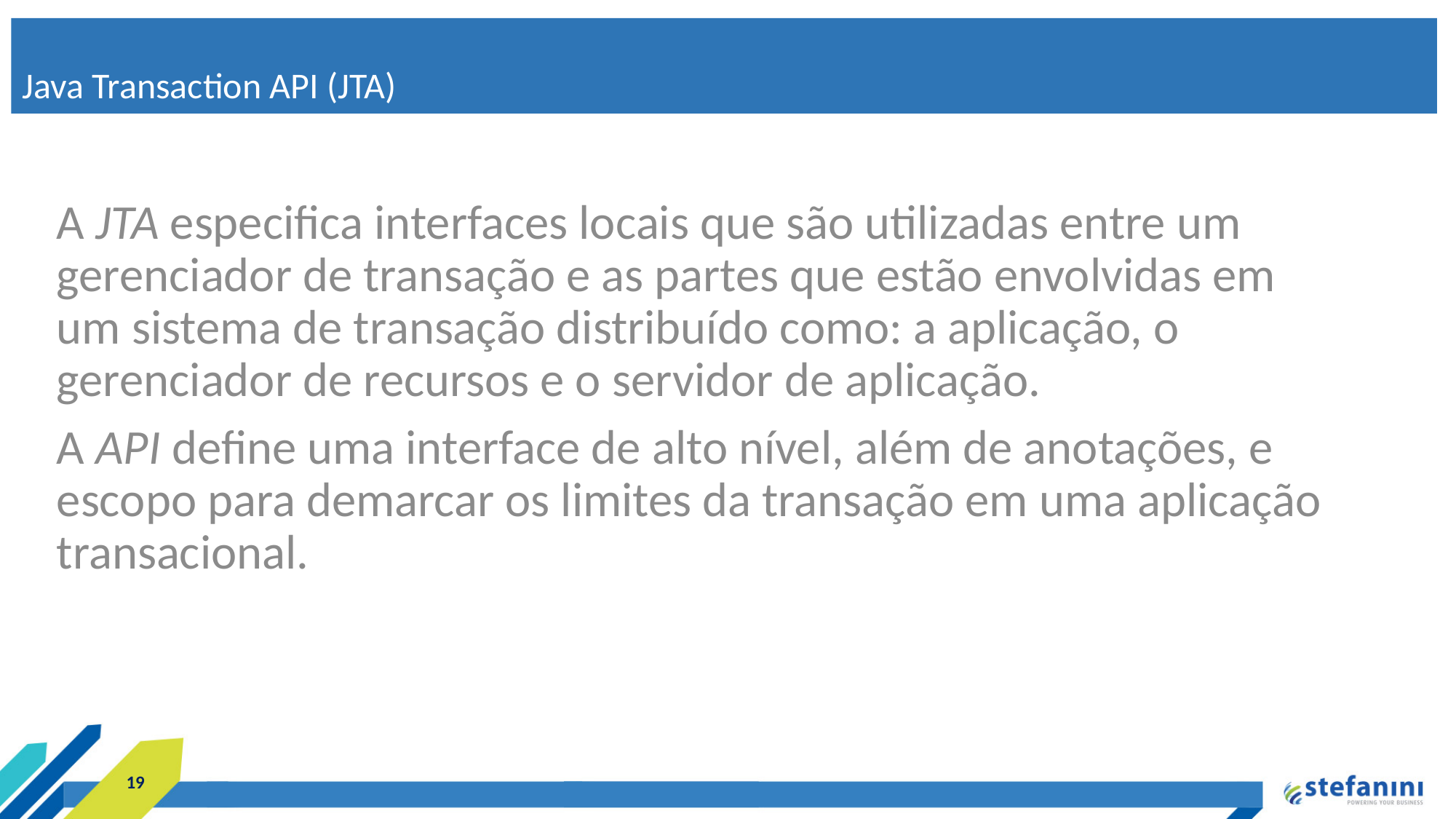

Java Transaction API (JTA)

A JTA especifica interfaces locais que são utilizadas entre um gerenciador de transação e as partes que estão envolvidas em um sistema de transação distribuído como: a aplicação, o gerenciador de recursos e o servidor de aplicação.
A API define uma interface de alto nível, além de anotações, e escopo para demarcar os limites da transação em uma aplicação transacional.
19